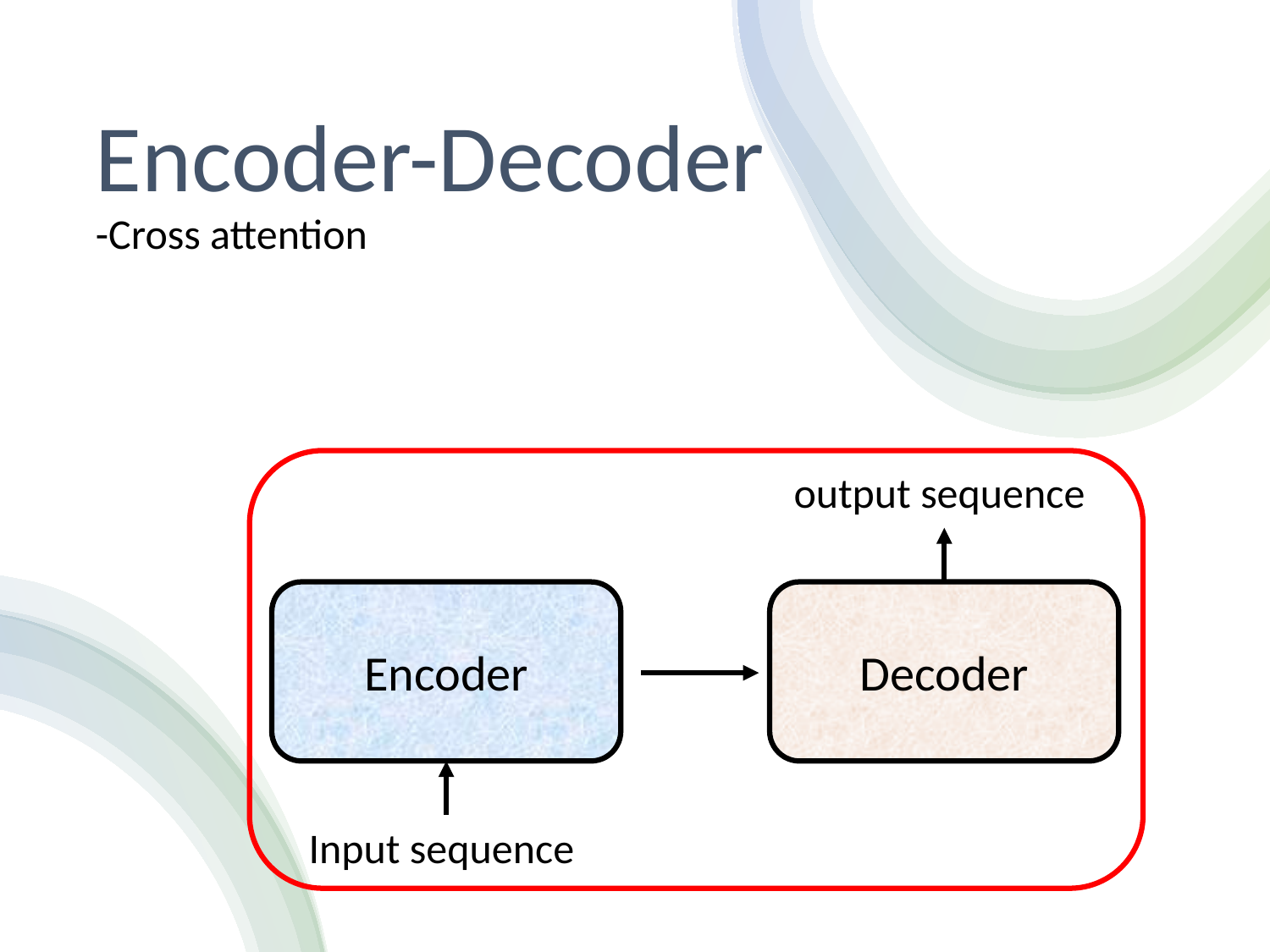

# Encoder-Decoder -Cross attention

output sequence

Decoder
Encoder
Input sequence
20